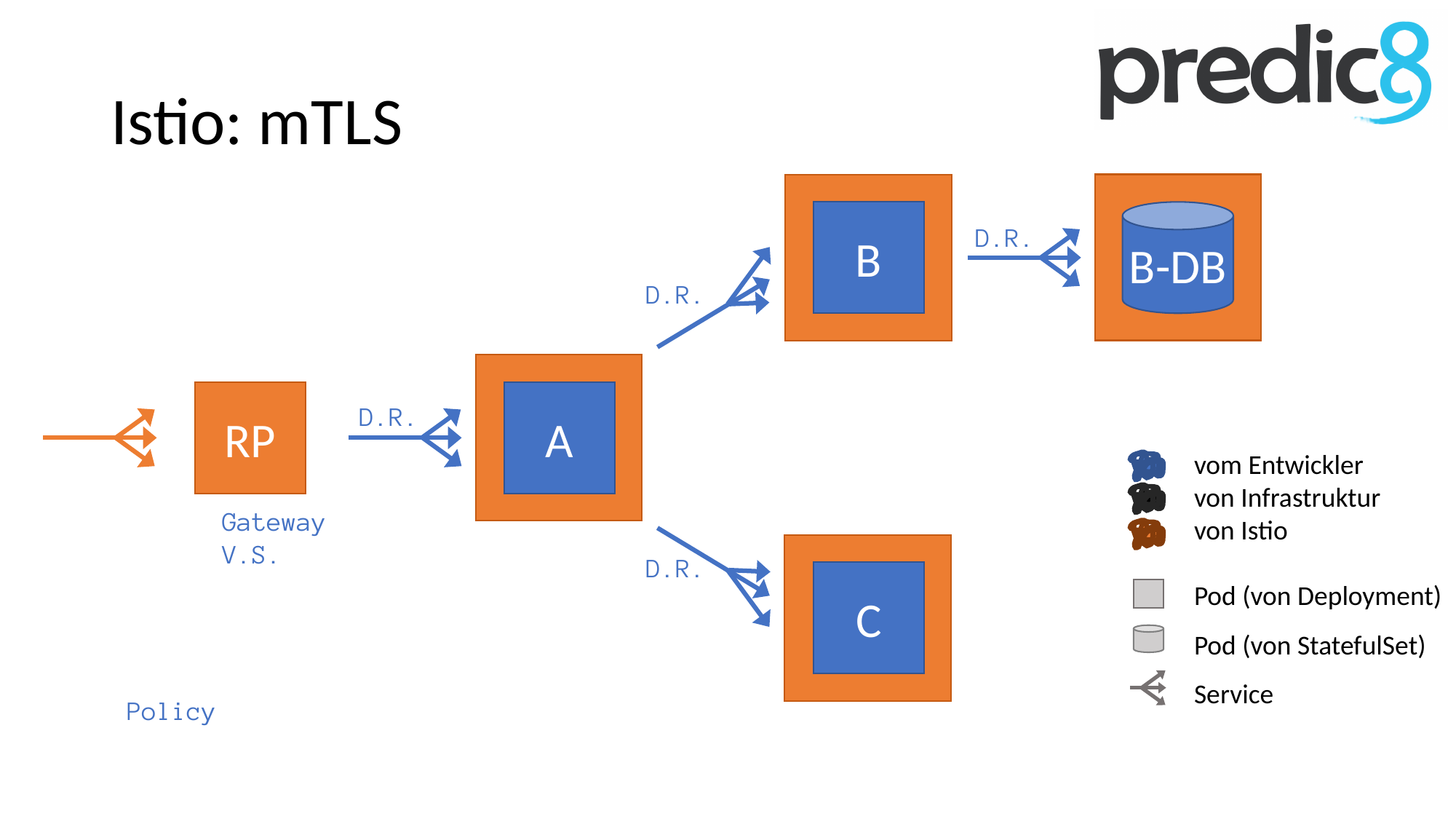

# Istio: mTLS

B
B-DB
D.R.
D.R.

RP
A
D.R.
vom Entwickler
von Infrastruktur
von Istio

Pod (von Deployment)
Pod (von StatefulSet)
Service

Gateway
V.S.

D.R.
C

Policy